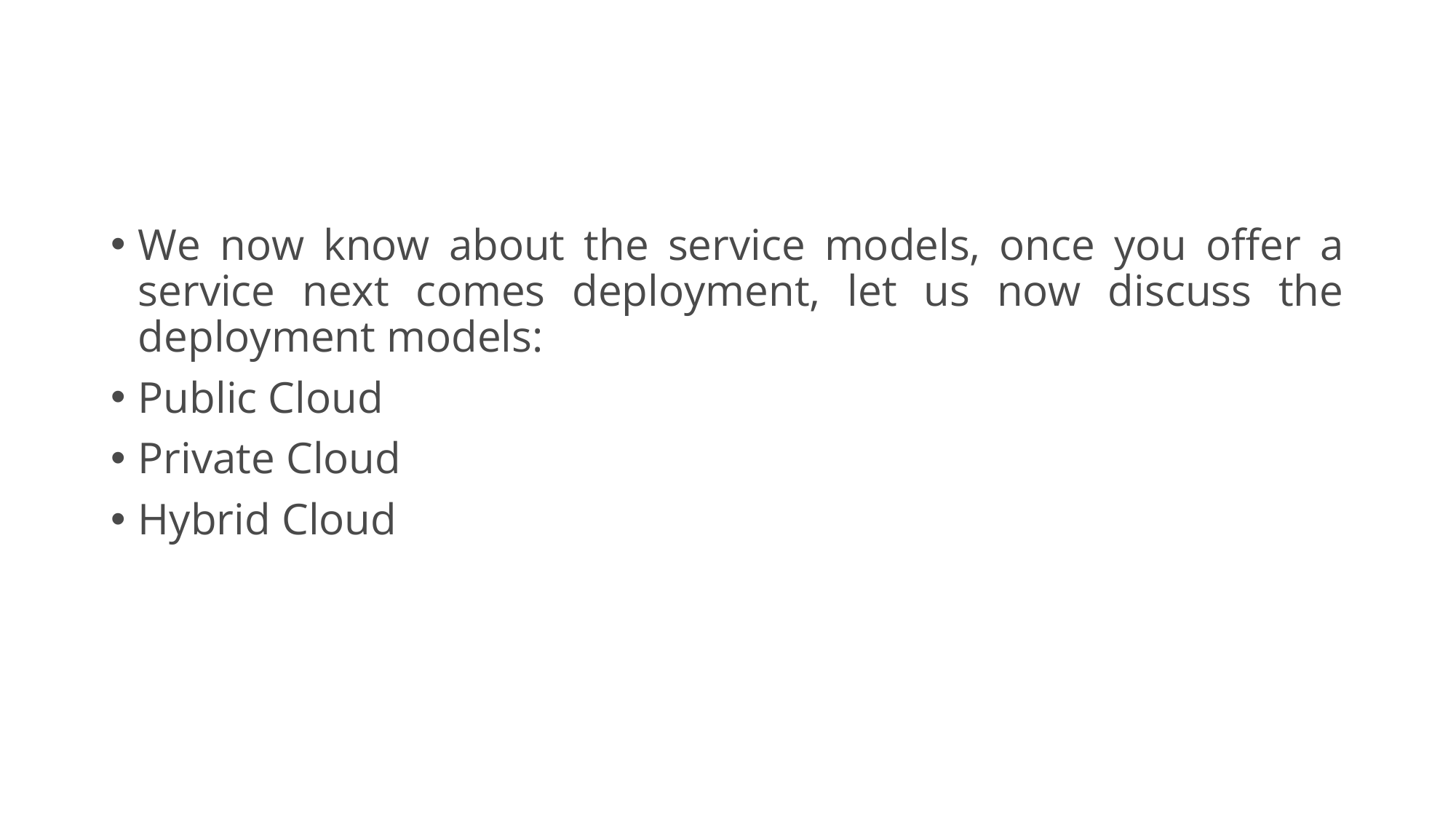

#
We now know about the service models, once you offer a service next comes deployment, let us now discuss the deployment models:
Public Cloud
Private Cloud
Hybrid Cloud